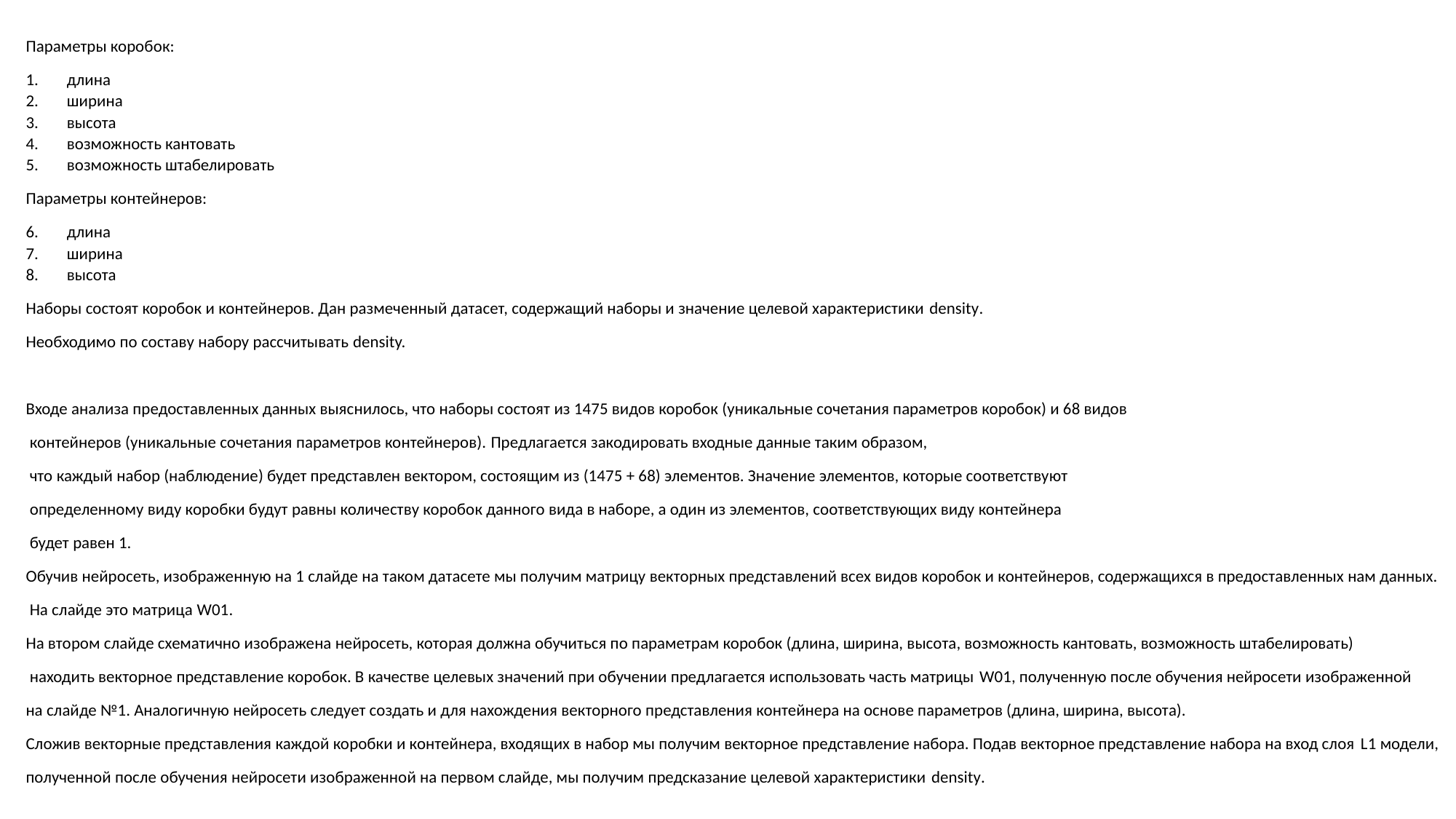

Параметры коробок:
длина
ширина
высота
возможность кантовать
возможность штабелировать
Параметры контейнеров:
длина
ширина
высота
Наборы состоят коробок и контейнеров. Дан размеченный датасет, содержащий наборы и значение целевой характеристики density.
Необходимо по составу набору рассчитывать density.

Входе анализа предоставленных данных выяснилось, что наборы состоят из 1475 видов коробок (уникальные сочетания параметров коробок) и 68 видов
 контейнеров (уникальные сочетания параметров контейнеров). Предлагается закодировать входные данные таким образом,
 что каждый набор (наблюдение) будет представлен вектором, состоящим из (1475 + 68) элементов. Значение элементов, которые соответствуют
 определенному виду коробки будут равны количеству коробок данного вида в наборе, а один из элементов, соответствующих виду контейнера
 будет равен 1.
Обучив нейросеть, изображенную на 1 слайде на таком датасете мы получим матрицу векторных представлений всех видов коробок и контейнеров, содержащихся в предоставленных нам данных.
 На слайде это матрица W01.
На втором слайде схематично изображена нейросеть, которая должна обучиться по параметрам коробок (длина, ширина, высота, возможность кантовать, возможность штабелировать)
 находить векторное представление коробок. В качестве целевых значений при обучении предлагается использовать часть матрицы W01, полученную после обучения нейросети изображенной
на слайде №1. Аналогичную нейросеть следует создать и для нахождения векторного представления контейнера на основе параметров (длина, ширина, высота).
Сложив векторные представления каждой коробки и контейнера, входящих в набор мы получим векторное представление набора. Подав векторное представление набора на вход слоя L1 модели,
полученной после обучения нейросети изображенной на первом слайде, мы получим предсказание целевой характеристики density.